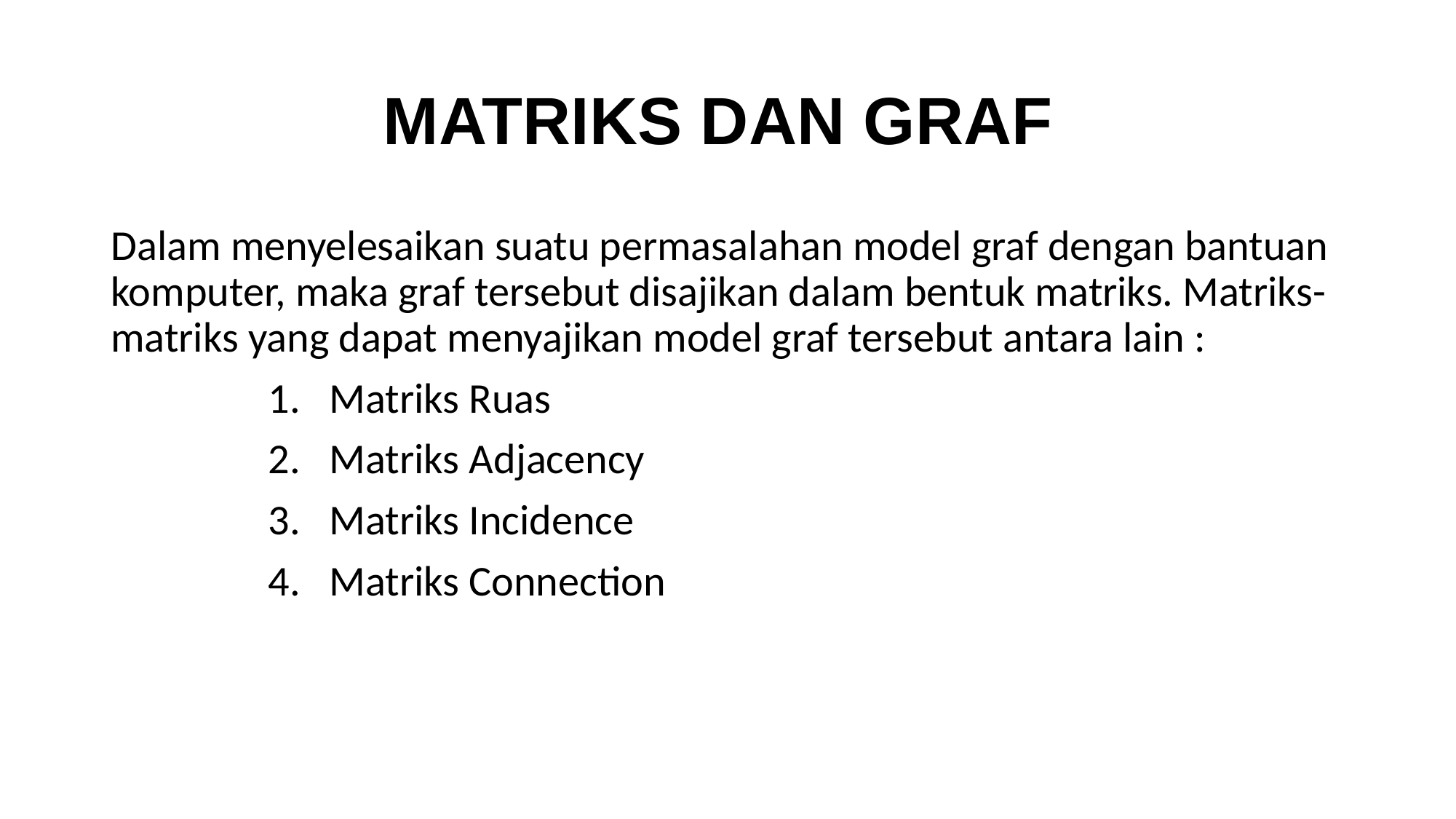

# MATRIKS DAN GRAF
Dalam menyelesaikan suatu permasalahan model graf dengan bantuan komputer, maka graf tersebut disajikan dalam bentuk matriks. Matriks-matriks yang dapat menyajikan model graf tersebut antara lain :
Matriks Ruas
Matriks Adjacency
Matriks Incidence
Matriks Connection